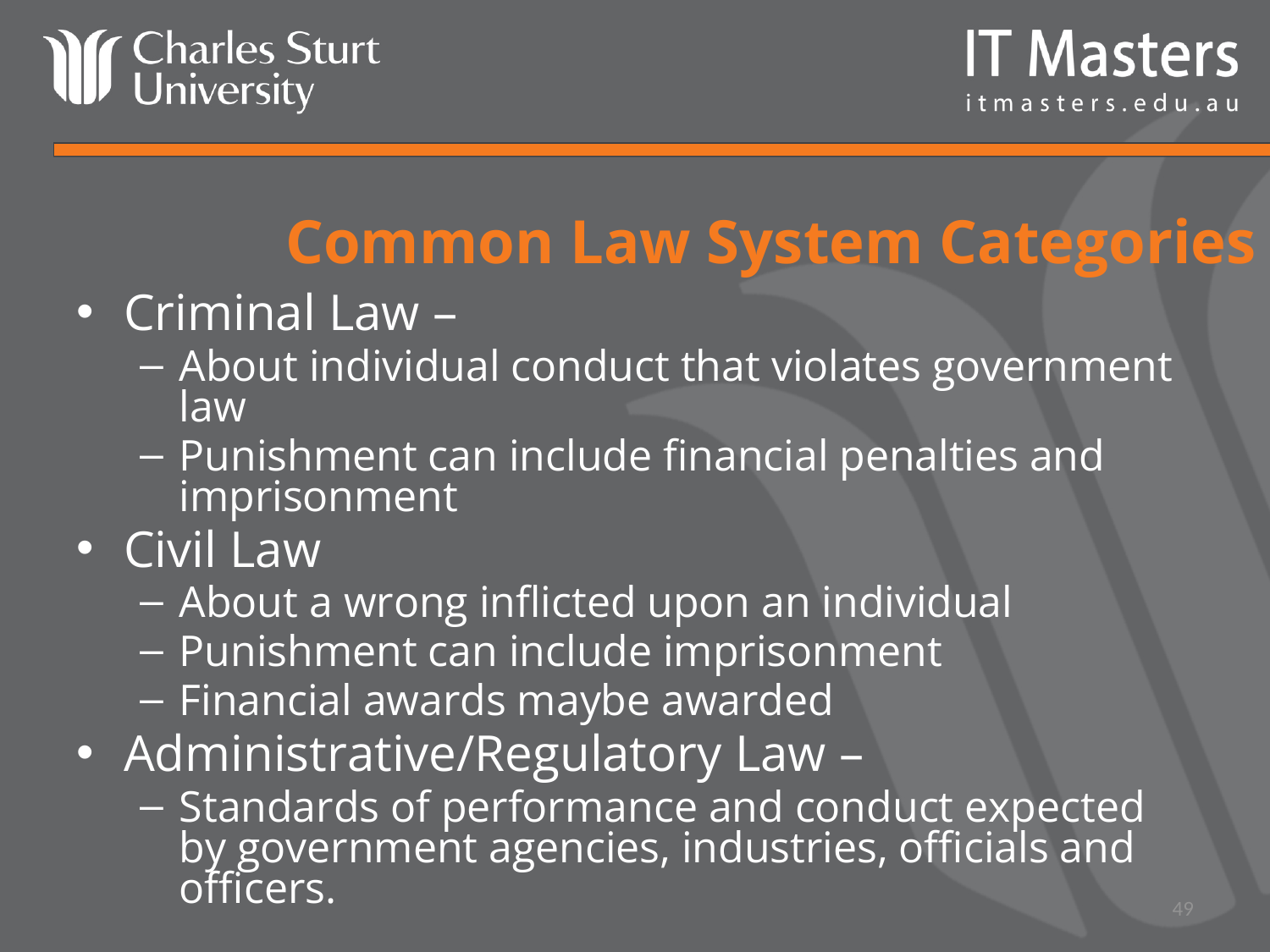

# Common Law System Categories
Criminal Law –
About individual conduct that violates government law
Punishment can include financial penalties and imprisonment
Civil Law
About a wrong inflicted upon an individual
Punishment can include imprisonment
Financial awards maybe awarded
Administrative/Regulatory Law –
Standards of performance and conduct expected by government agencies, industries, officials and officers.
49